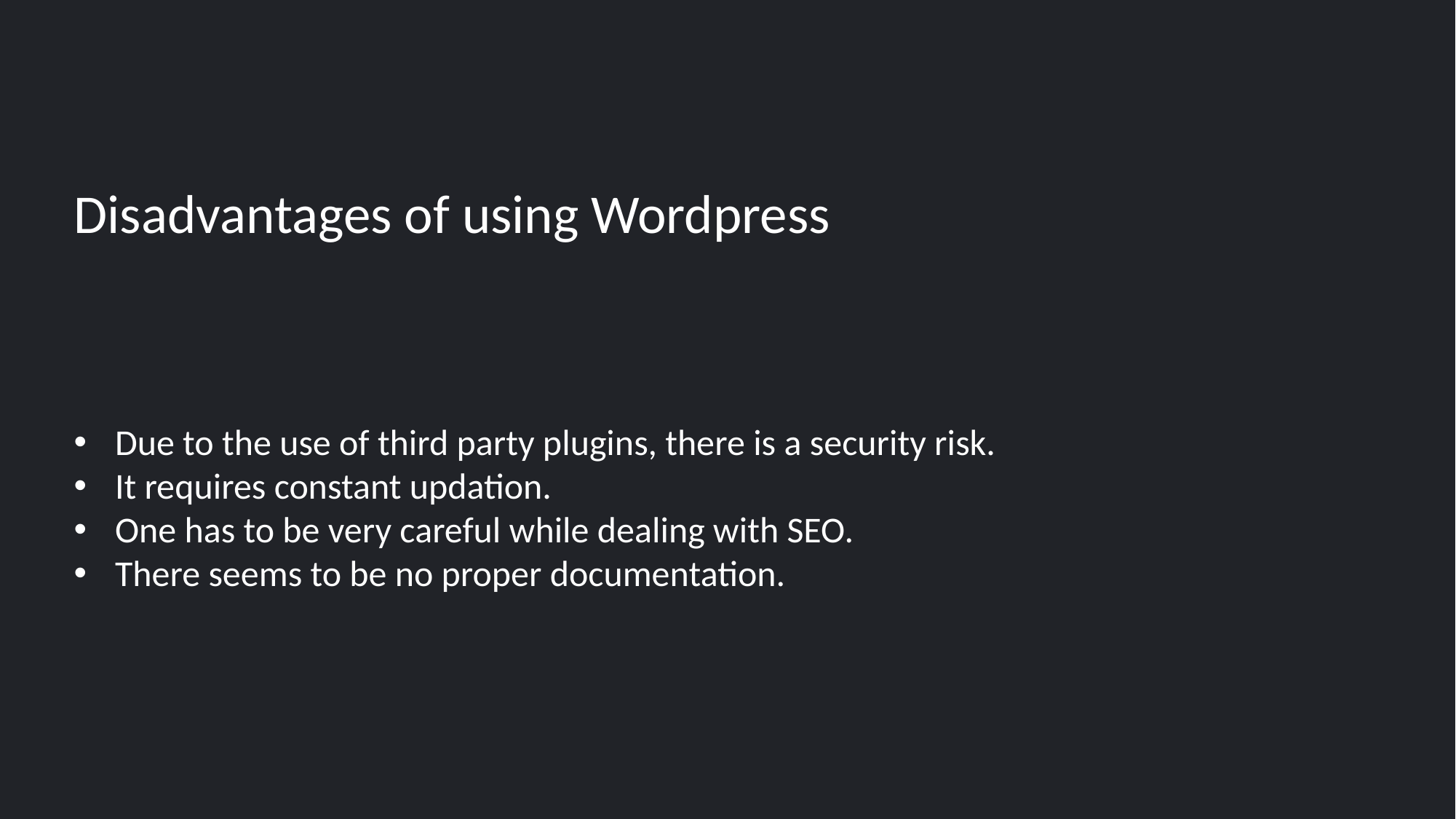

Disadvantages of using Wordpress

Due to the use of third party plugins, there is a security risk.
It requires constant updation.
One has to be very careful while dealing with SEO.
There seems to be no proper documentation.